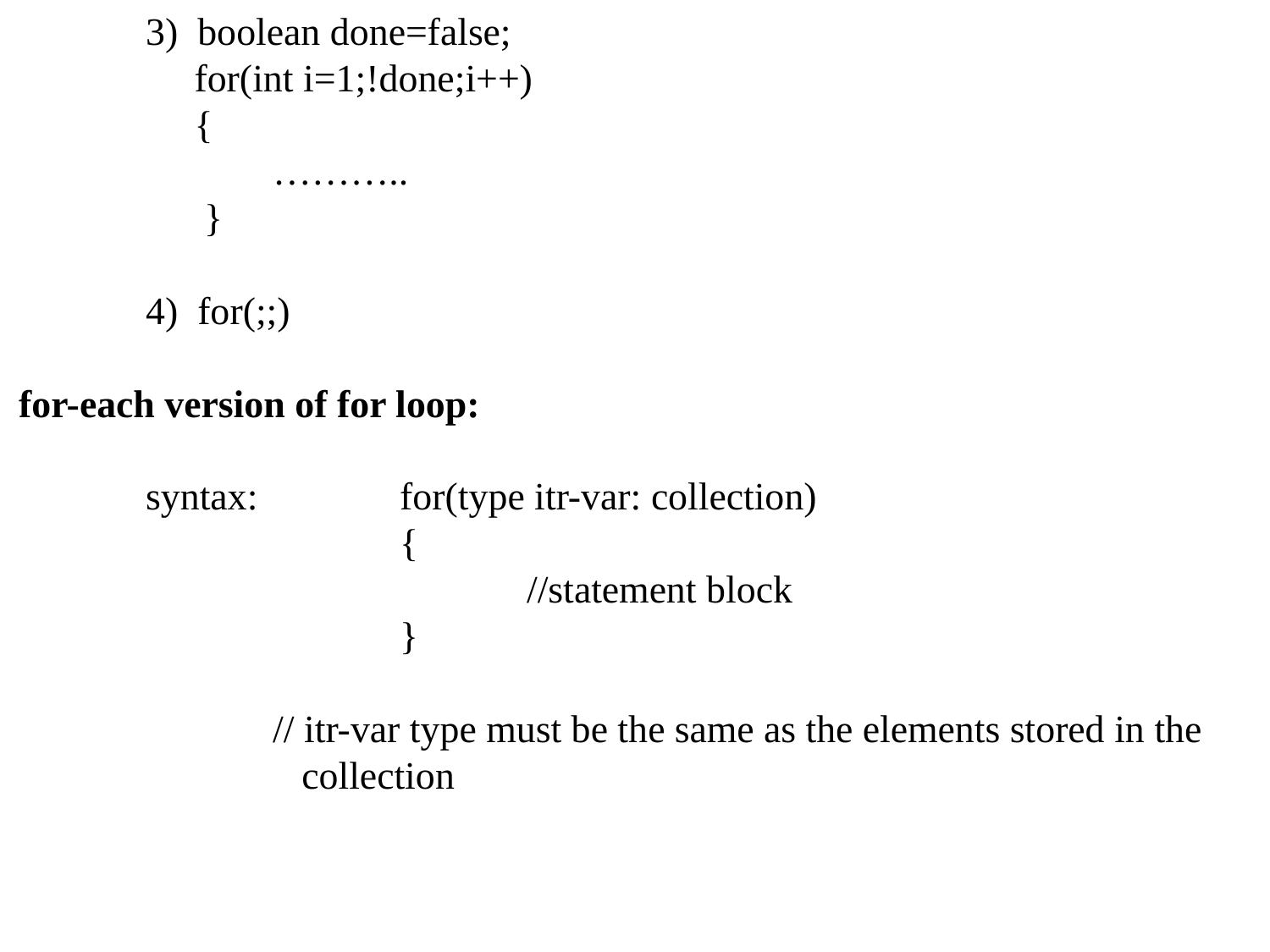

3)  boolean done=false;
	     for(int i=1;!done;i++)
	     {
		………..
	      }

	4)  for(;;)

for-each version of for loop:

	syntax:		for(type itr-var: collection)
			{
				//statement block
			}

		// itr-var type must be the same as the elements stored in the
		   collection